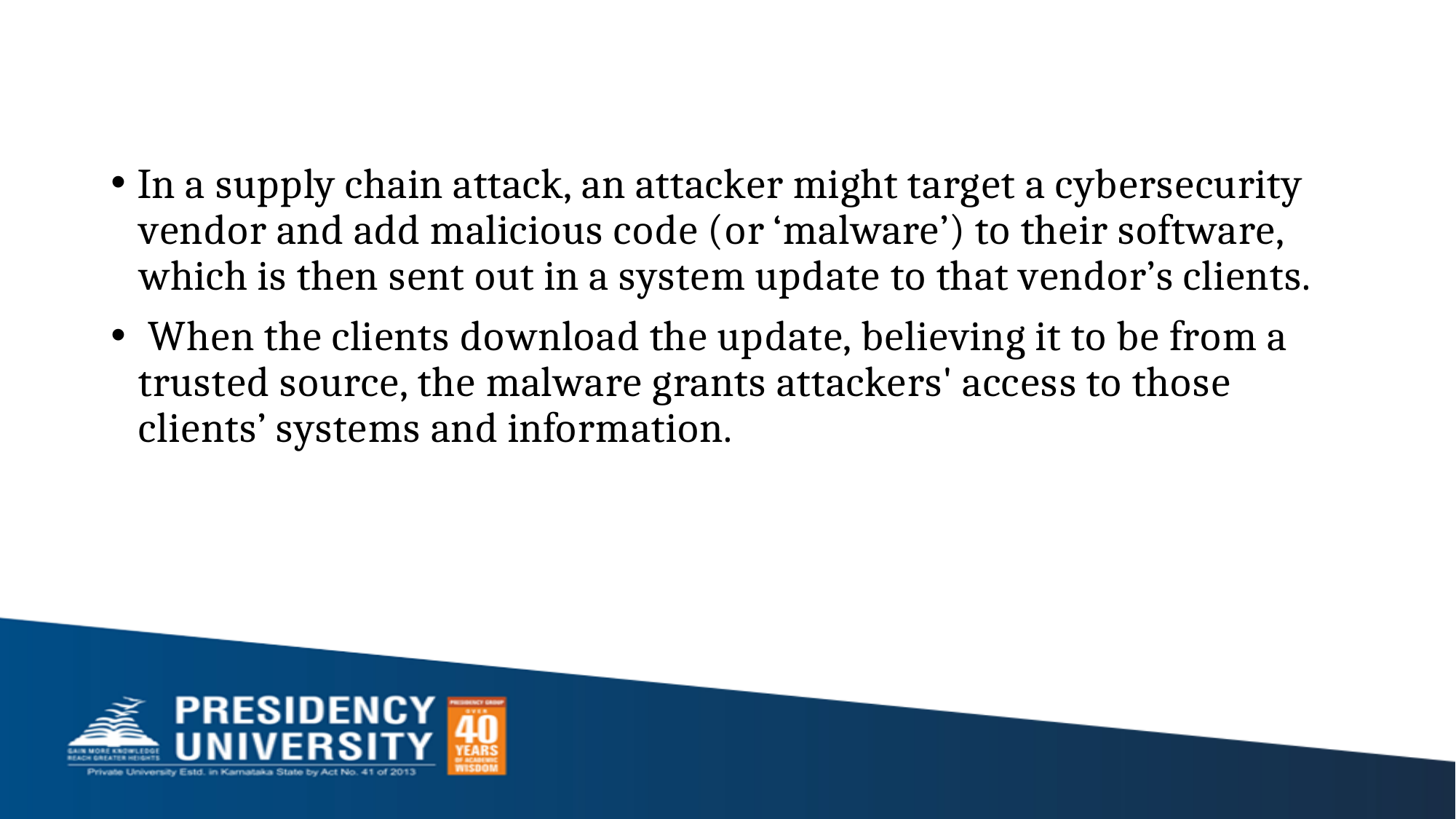

#
In a supply chain attack, an attacker might target a cybersecurity vendor and add malicious code (or ‘malware’) to their software, which is then sent out in a system update to that vendor’s clients.
 When the clients download the update, believing it to be from a trusted source, the malware grants attackers' access to those clients’ systems and information.